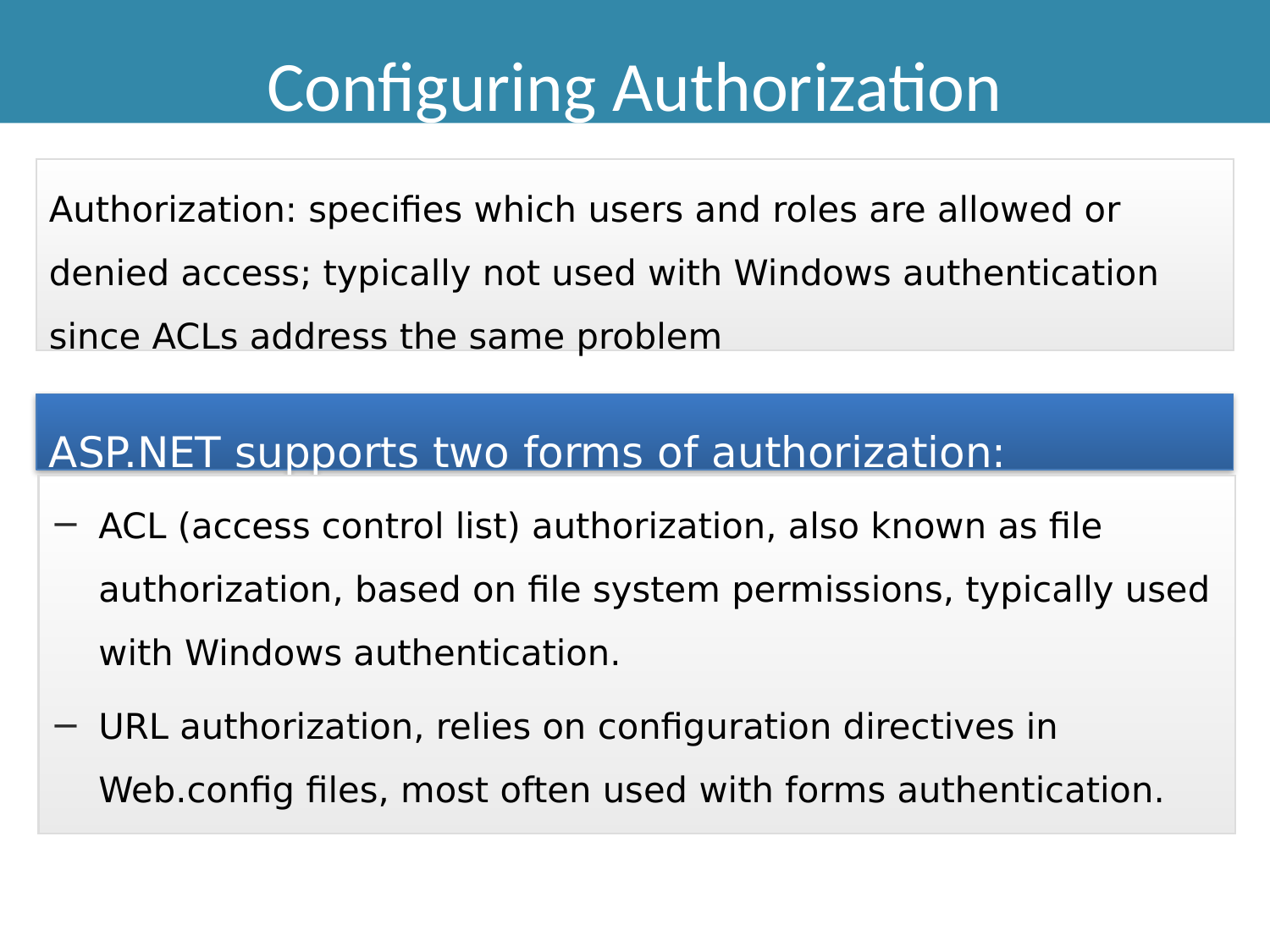

# Configuring Authorization
Authorization: specifies which users and roles are allowed or denied access; typically not used with Windows authentication since ACLs address the same problem
ASP.NET supports two forms of authorization:
ACL (access control list) authorization, also known as file authorization, based on file system permissions, typically used with Windows authentication.
URL authorization, relies on configuration directives in Web.config files, most often used with forms authentication.